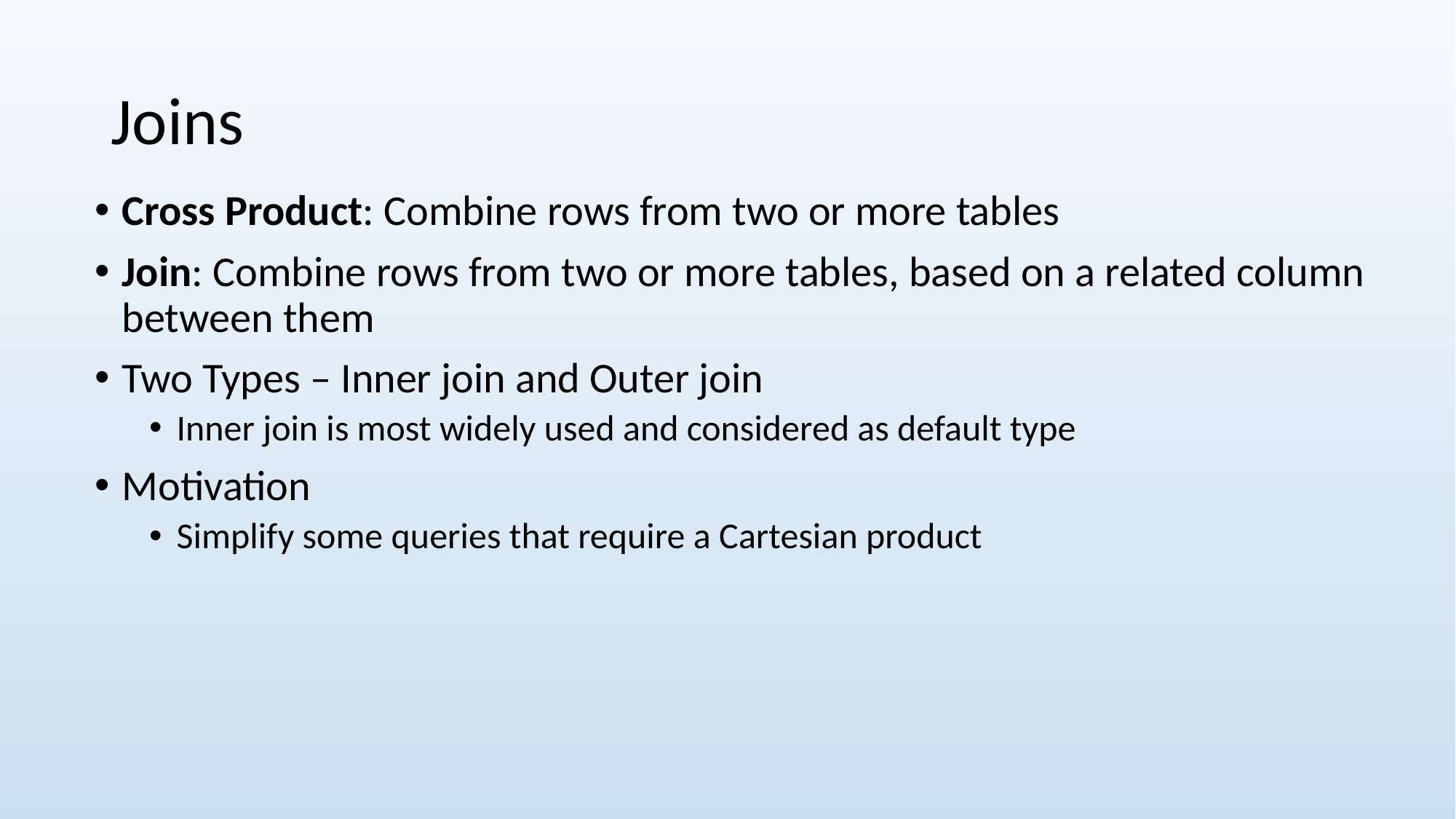

# Joins
Cross Product: Combine rows from two or more tables
Join: Combine rows from two or more tables, based on a related column between them
Two Types – Inner join and Outer join
Inner join is most widely used and considered as default type
Motivation
Simplify some queries that require a Cartesian product